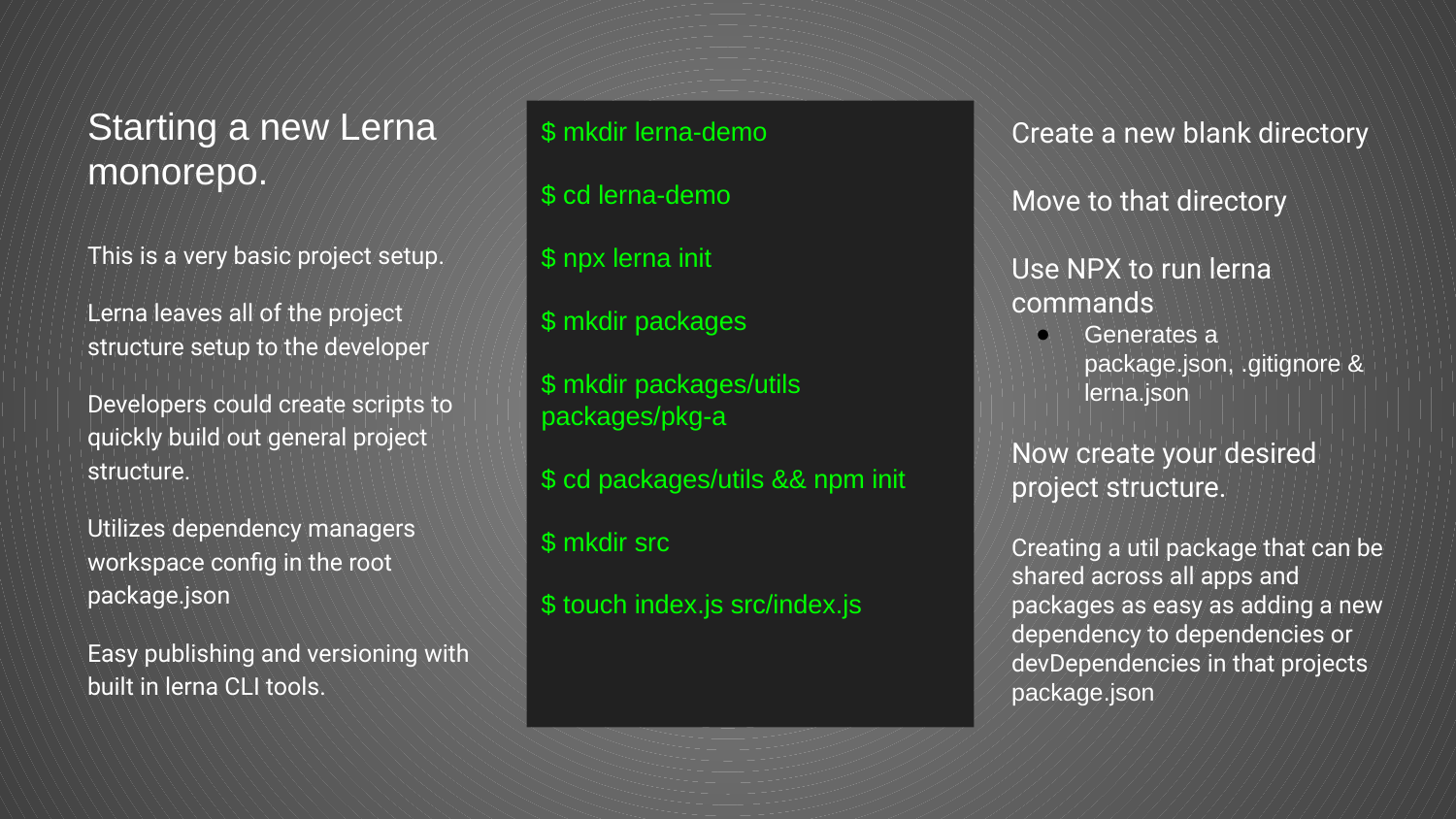

# Starting a new Lerna monorepo.
$ mkdir lerna-demo

$ cd lerna-demo

$ npx lerna init

$ mkdir packages

$ mkdir packages/utils packages/pkg-a

$ cd packages/utils && npm init

$ mkdir src

$ touch index.js src/index.js
Create a new blank directory

Move to that directory

Use NPX to run lerna commands
Generates a package.json, .gitignore & lerna.json

Now create your desired project structure.

Creating a util package that can be shared across all apps and packages as easy as adding a new dependency to dependencies or devDependencies in that projects package.json
This is a very basic project setup.
Lerna leaves all of the project structure setup to the developer
Developers could create scripts to quickly build out general project structure.
Utilizes dependency managers workspace config in the root package.json
Easy publishing and versioning with built in lerna CLI tools.